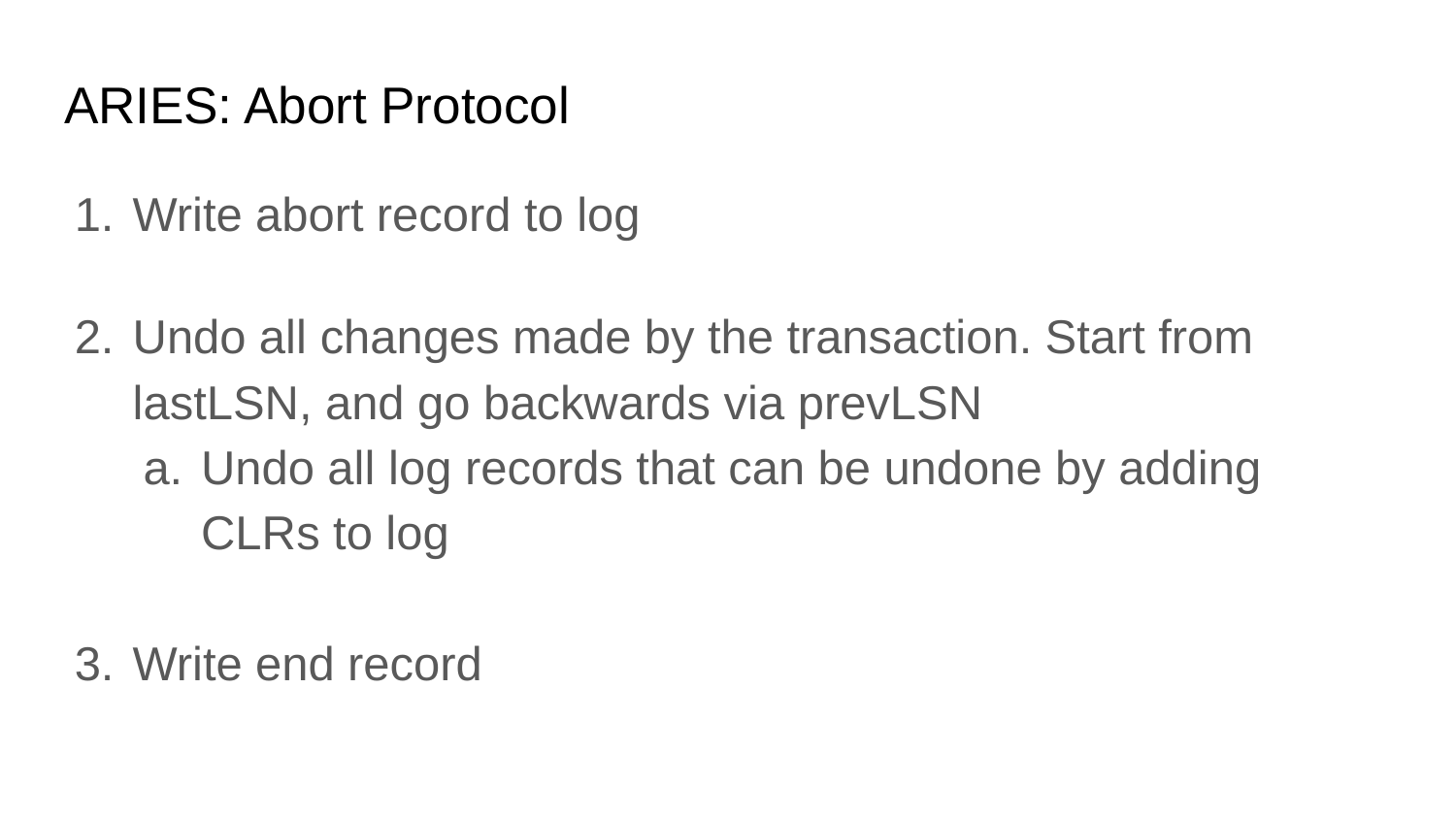

# ARIES: Abort Protocol
Write abort record to log
Undo all changes made by the transaction. Start from lastLSN, and go backwards via prevLSN
Undo all log records that can be undone by adding CLRs to log
Write end record